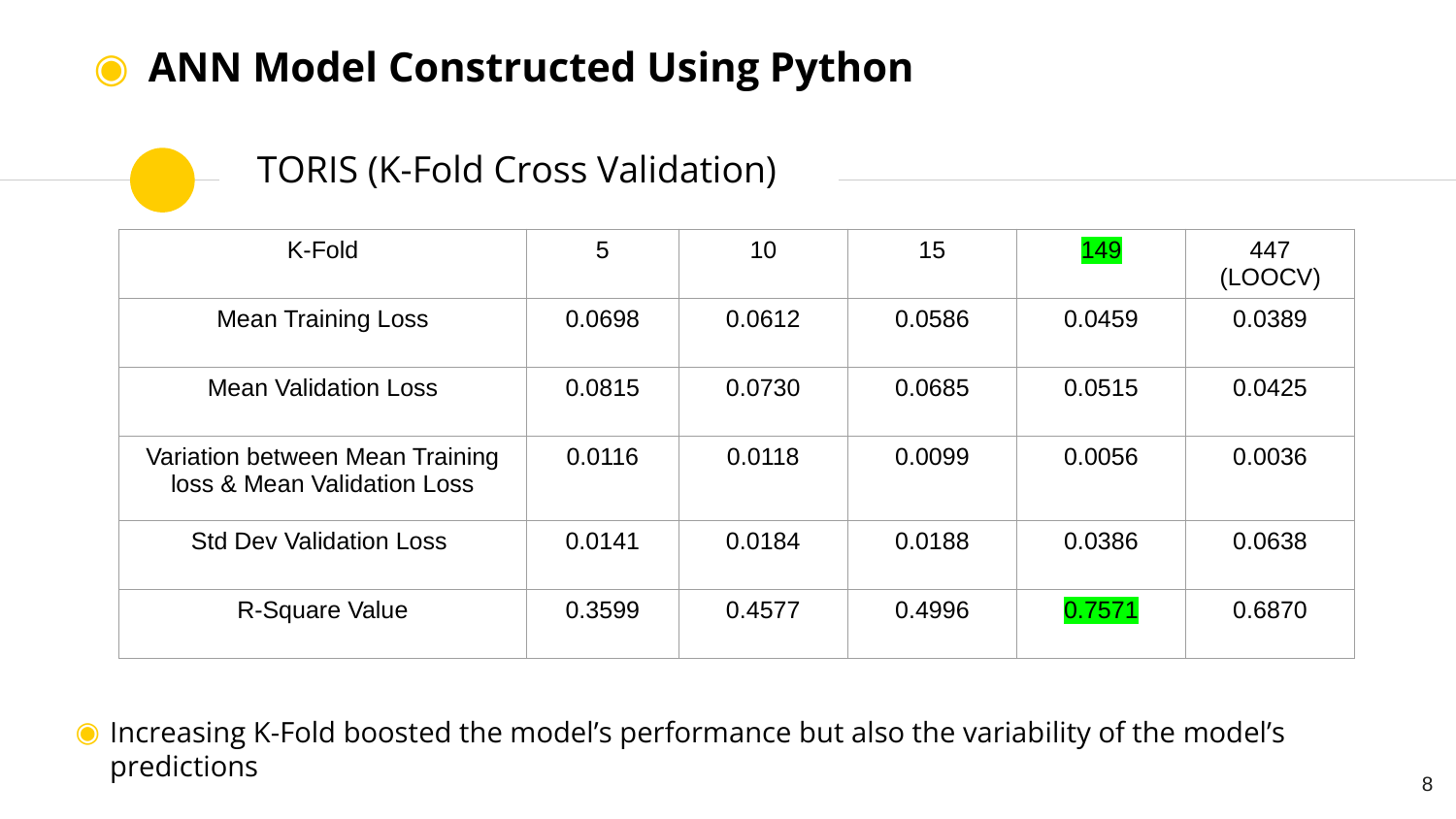

# ANN Model Constructed Using Python
TORIS (K-Fold Cross Validation)
| K-Fold | 5 | 10 | 15 | 149 | 447 (LOOCV) |
| --- | --- | --- | --- | --- | --- |
| Mean Training Loss | 0.0698 | 0.0612 | 0.0586 | 0.0459 | 0.0389 |
| Mean Validation Loss | 0.0815 | 0.0730 | 0.0685 | 0.0515 | 0.0425 |
| Variation between Mean Training loss & Mean Validation Loss | 0.0116 | 0.0118 | 0.0099 | 0.0056 | 0.0036 |
| Std Dev Validation Loss | 0.0141 | 0.0184 | 0.0188 | 0.0386 | 0.0638 |
| R-Square Value | 0.3599 | 0.4577 | 0.4996 | 0.7571 | 0.6870 |
Increasing K-Fold boosted the model’s performance but also the variability of the model’s predictions
8